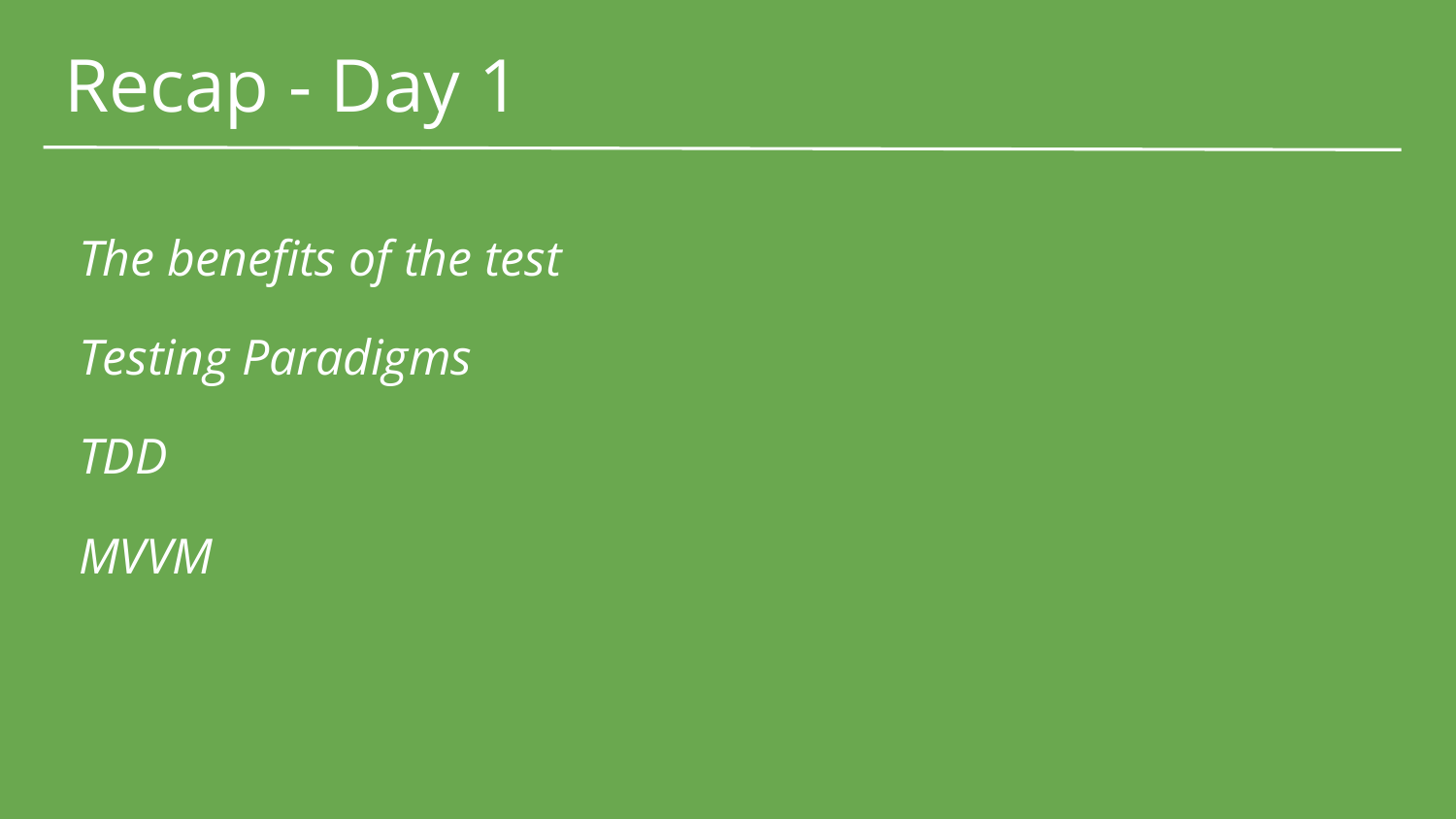

# Recap - Day 1

The benefits of the test
Testing Paradigms
TDD
MVVM